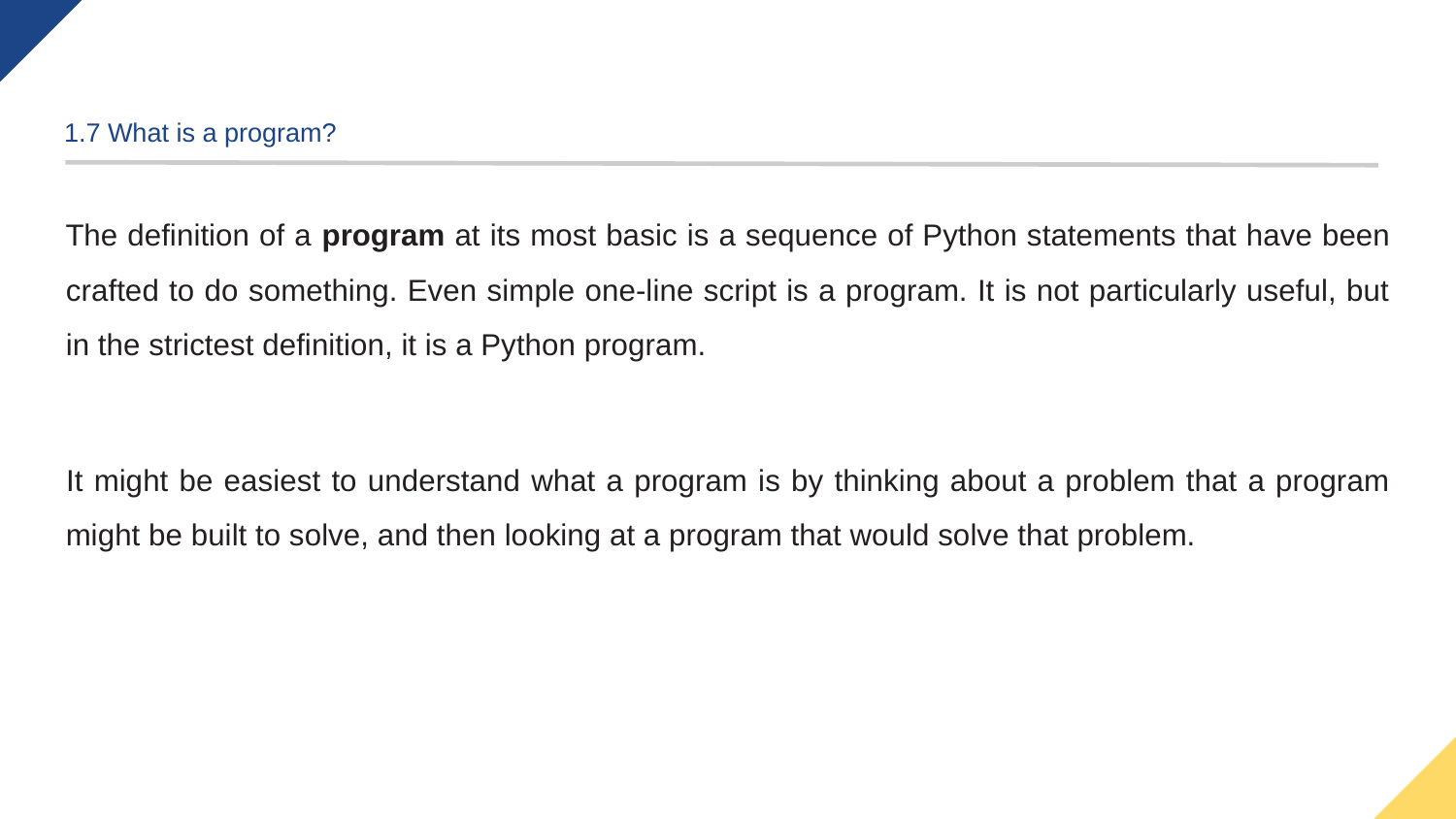

# 1.7 What is a program?
The definition of a program at its most basic is a sequence of Python statements that have been crafted to do something. Even simple one-line script is a program. It is not particularly useful, but in the strictest definition, it is a Python program.

It might be easiest to understand what a program is by thinking about a problem that a program might be built to solve, and then looking at a program that would solve that problem.